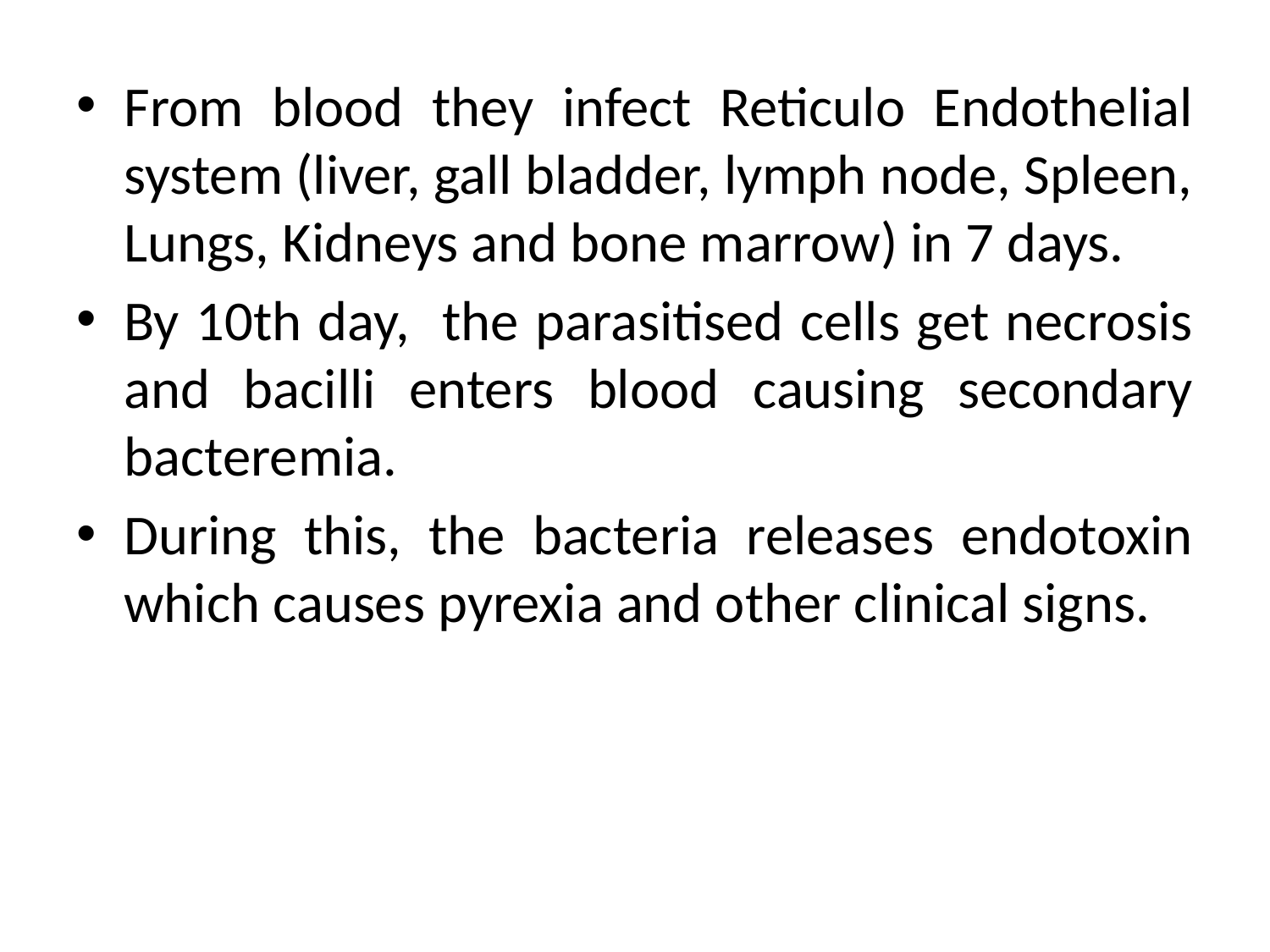

From blood they infect Reticulo Endothelial system (liver, gall bladder, lymph node, Spleen, Lungs, Kidneys and bone marrow) in 7 days.
By 10th day,  the parasitised cells get necrosis and bacilli enters blood causing secondary bacteremia.
During this, the bacteria releases endotoxin which causes pyrexia and other clinical signs.